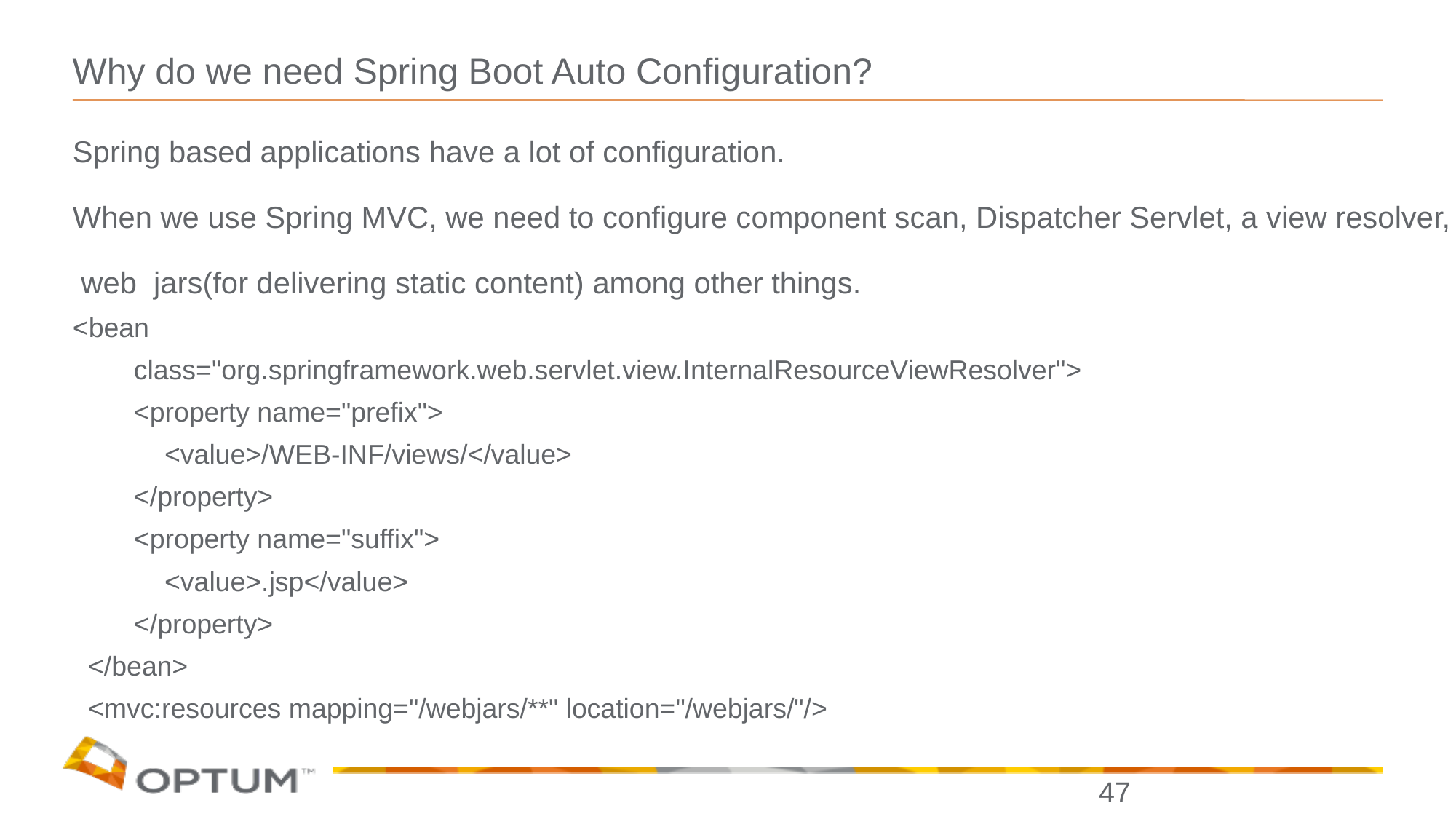

# Why do we need Spring Boot Auto Configuration?
Spring based applications have a lot of configuration.
When we use Spring MVC, we need to configure component scan, Dispatcher Servlet, a view resolver,
 web  jars(for delivering static content) among other things.
<bean
        class="org.springframework.web.servlet.view.InternalResourceViewResolver">
        <property name="prefix">
            <value>/WEB-INF/views/</value>
        </property>
        <property name="suffix">
            <value>.jsp</value>
        </property>
  </bean>
  <mvc:resources mapping="/webjars/**" location="/webjars/"/>
47